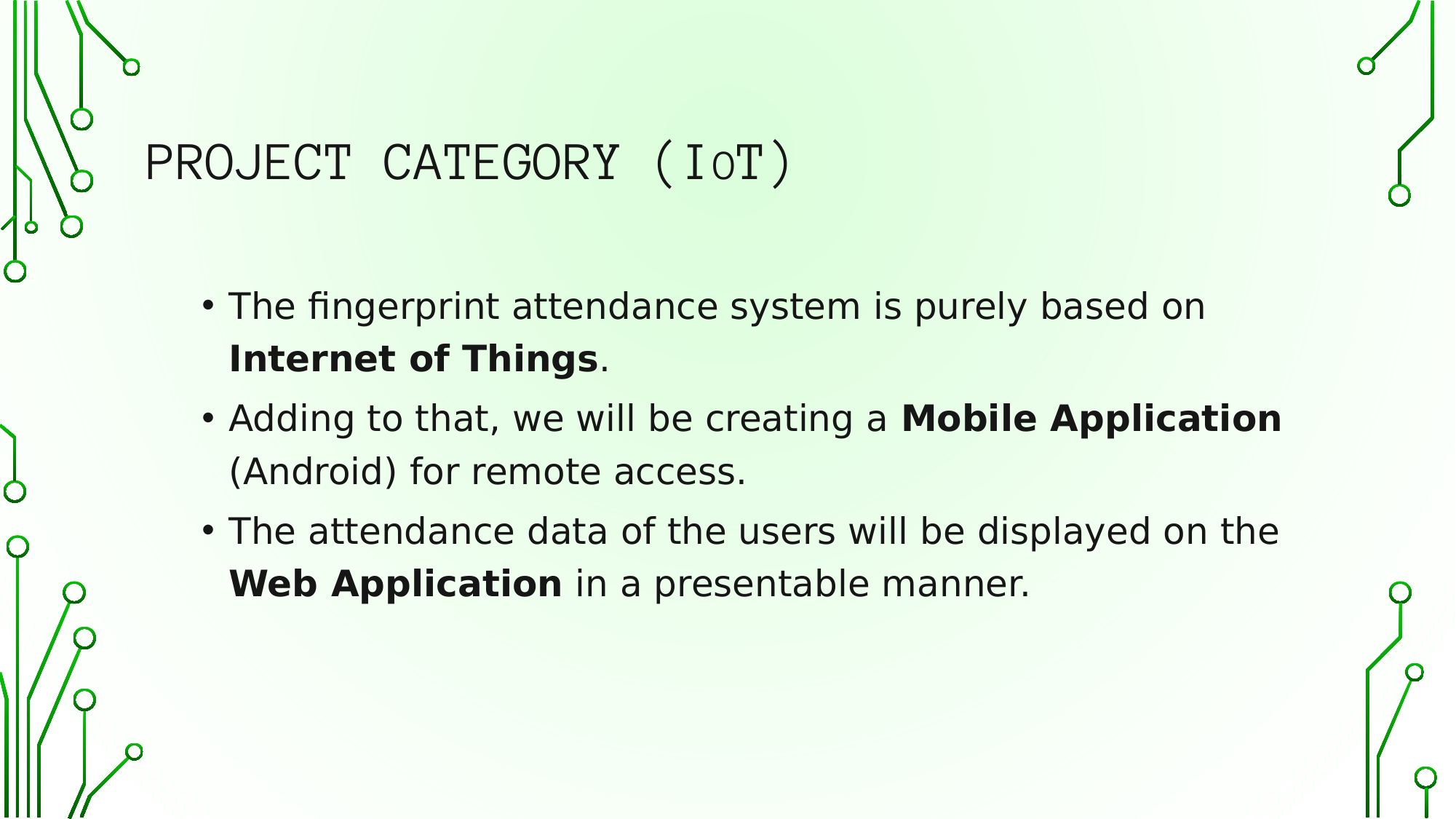

# PROJECT CATEGORY (IOT)
The fingerprint attendance system is purely based on Internet of Things.
Adding to that, we will be creating a Mobile Application (Android) for remote access.
The attendance data of the users will be displayed on the Web Application in a presentable manner.